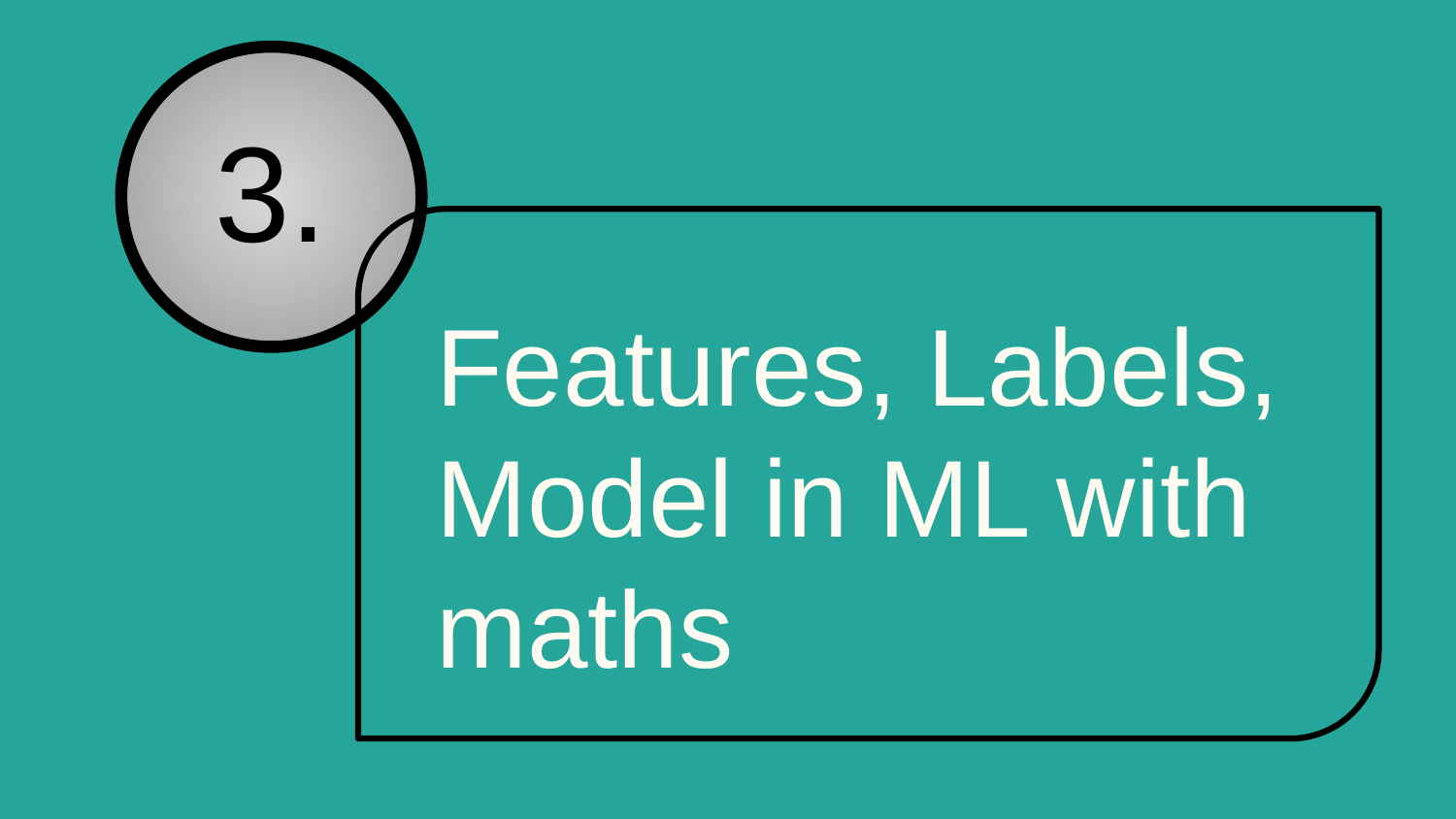

3.
# Features, Labels, Model in ML with maths